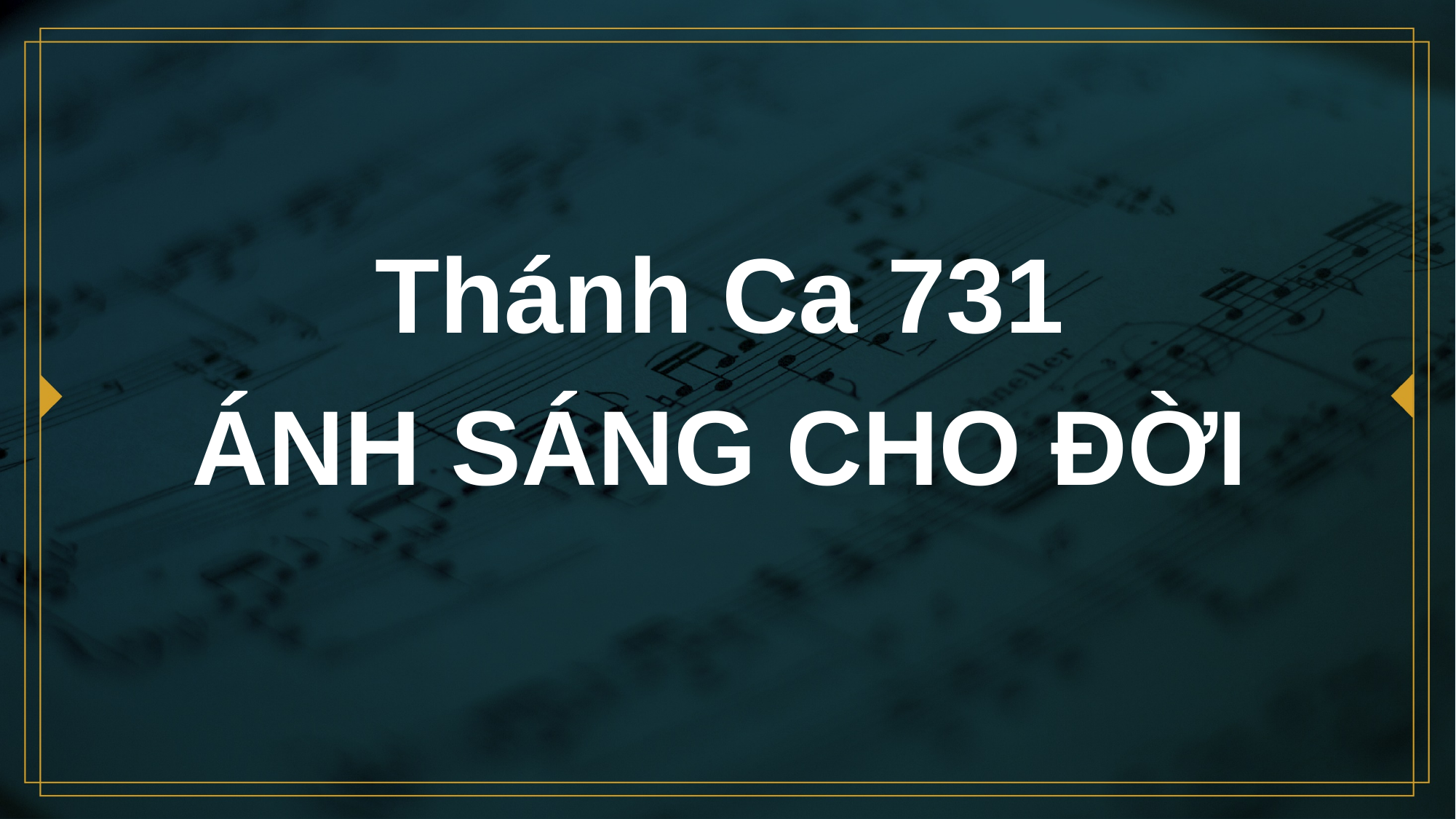

# Thánh Ca 731 ÁNH SÁNG CHO ÐỜI